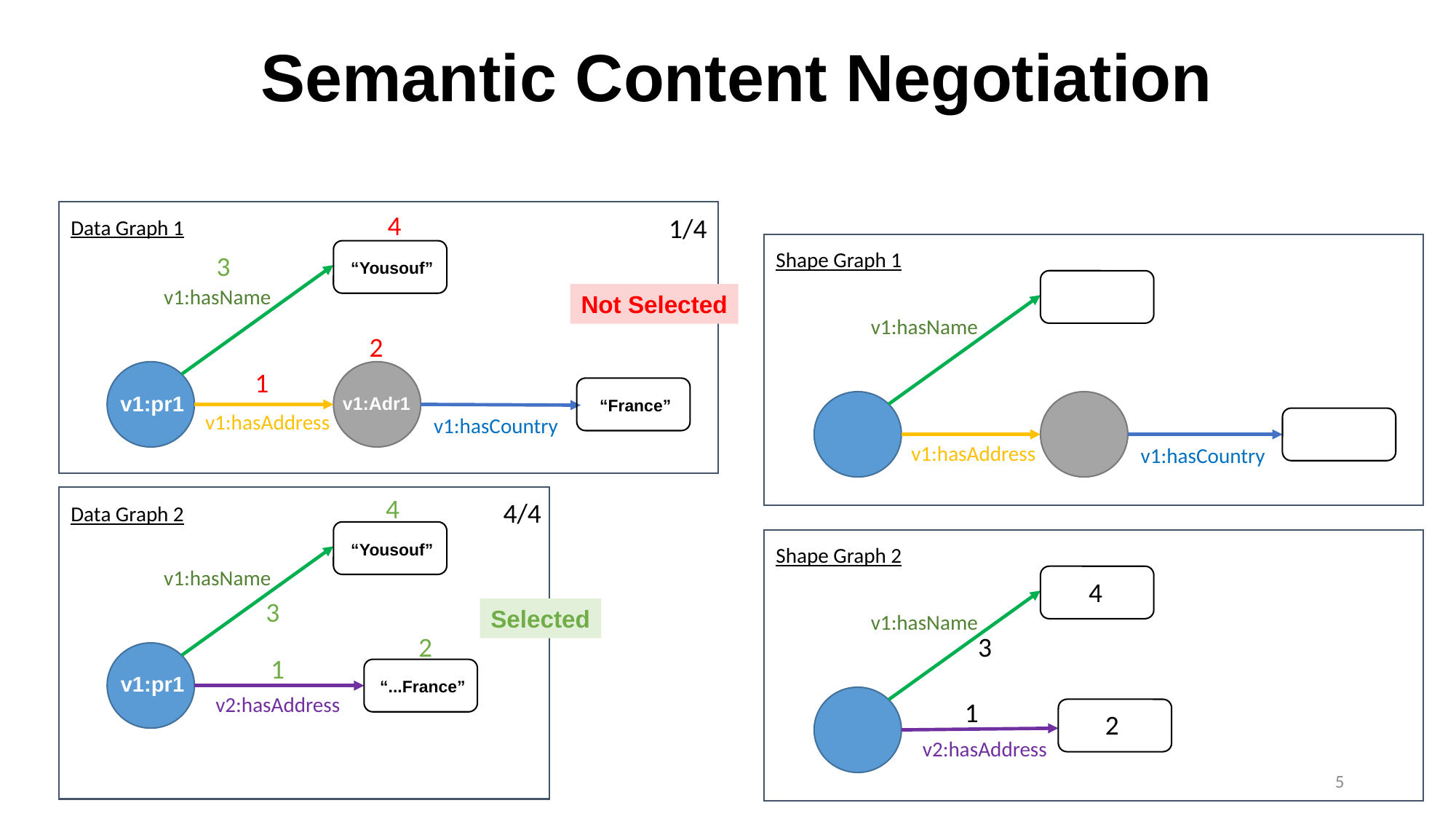

Semantic Content Negotiation

Data Graph 1
4
1/4

Shape Graph 1

“Yousouf”
3

v1:hasName
Not Selected
v1:hasName
2
1

v1:pr1

v1:Adr1

“France”

v1:hasAddress
v1:hasCountry

v1:hasAddress
v1:hasCountry
4

Data Graph 2
4/4

“Yousouf”

Shape Graph 2

v1:hasName

v2:hasAddress
v1:hasName
4
3
Selected
2
3

v1:pr1
1

“...France”
v2:hasAddress
1
2
5